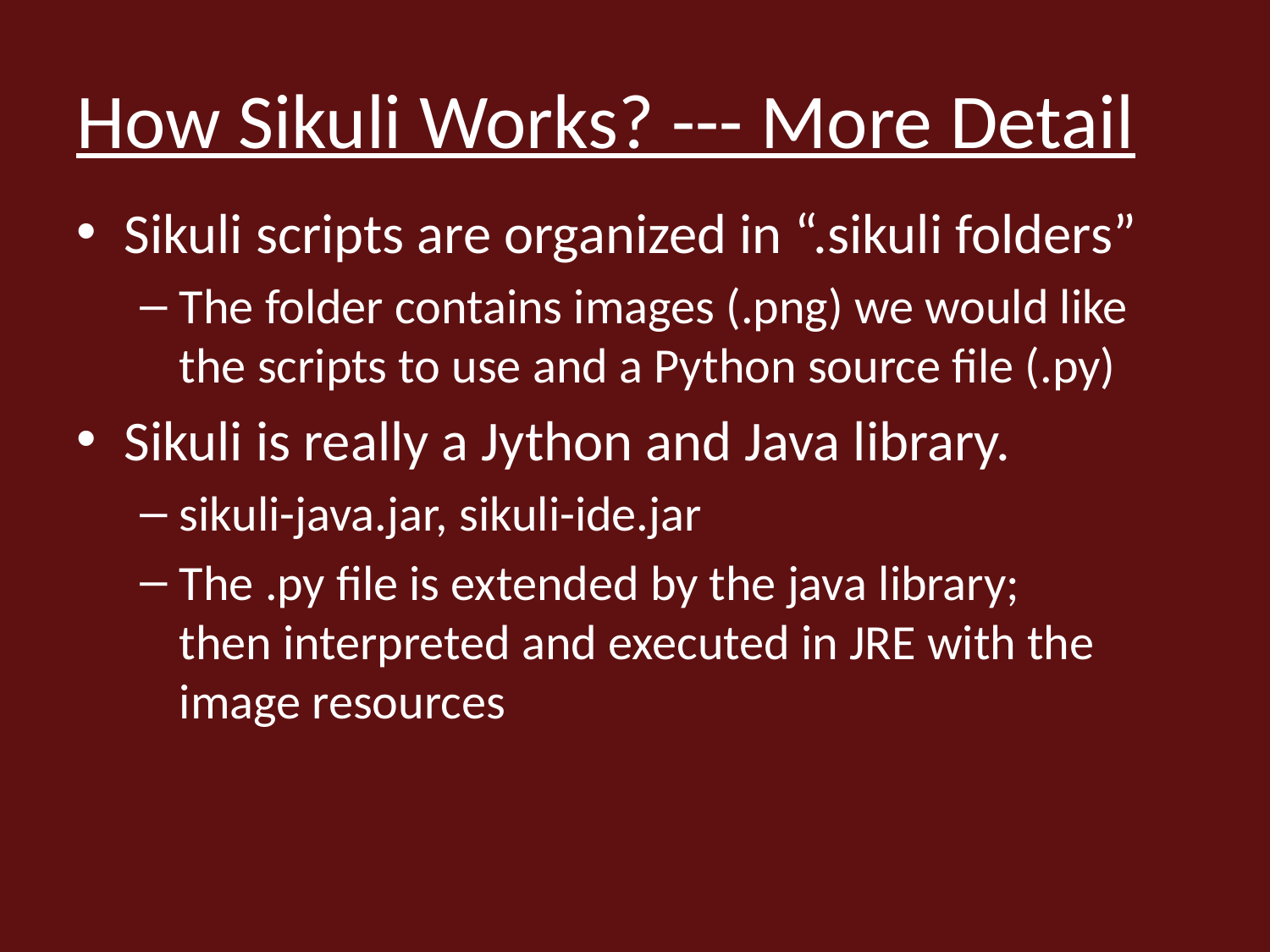

# How Sikuli Works? --- More Detail
Sikuli scripts are organized in “.sikuli folders”
The folder contains images (.png) we would like the scripts to use and a Python source file (.py)
Sikuli is really a Jython and Java library.
sikuli-java.jar, sikuli-ide.jar
The .py file is extended by the java library;        then interpreted and executed in JRE with the image resources